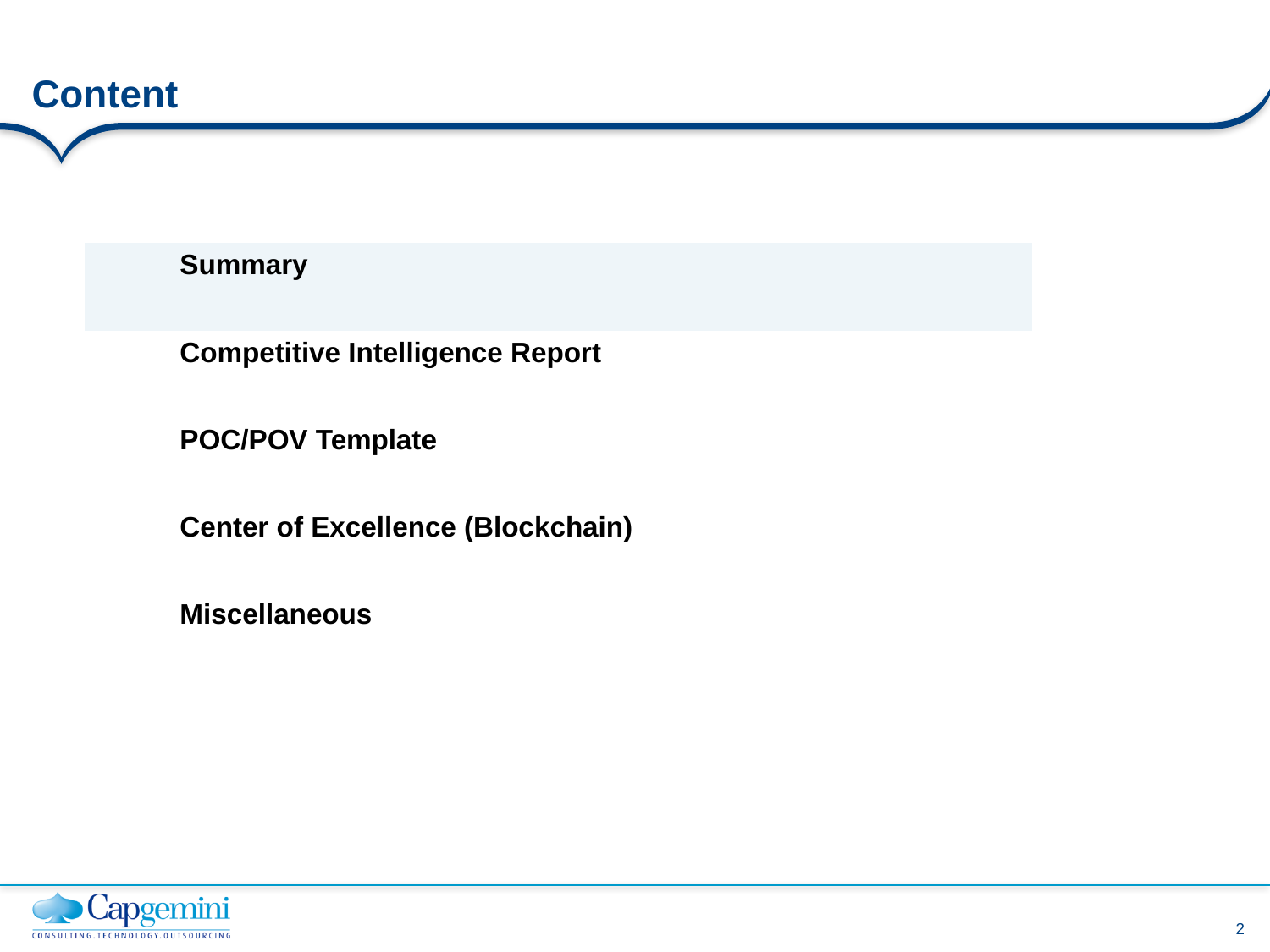

# Content
|  | Summary |
| --- | --- |
|  | Competitive Intelligence Report |
|  | POC/POV Template |
|  | Center of Excellence (Blockchain) |
|  | Miscellaneous |